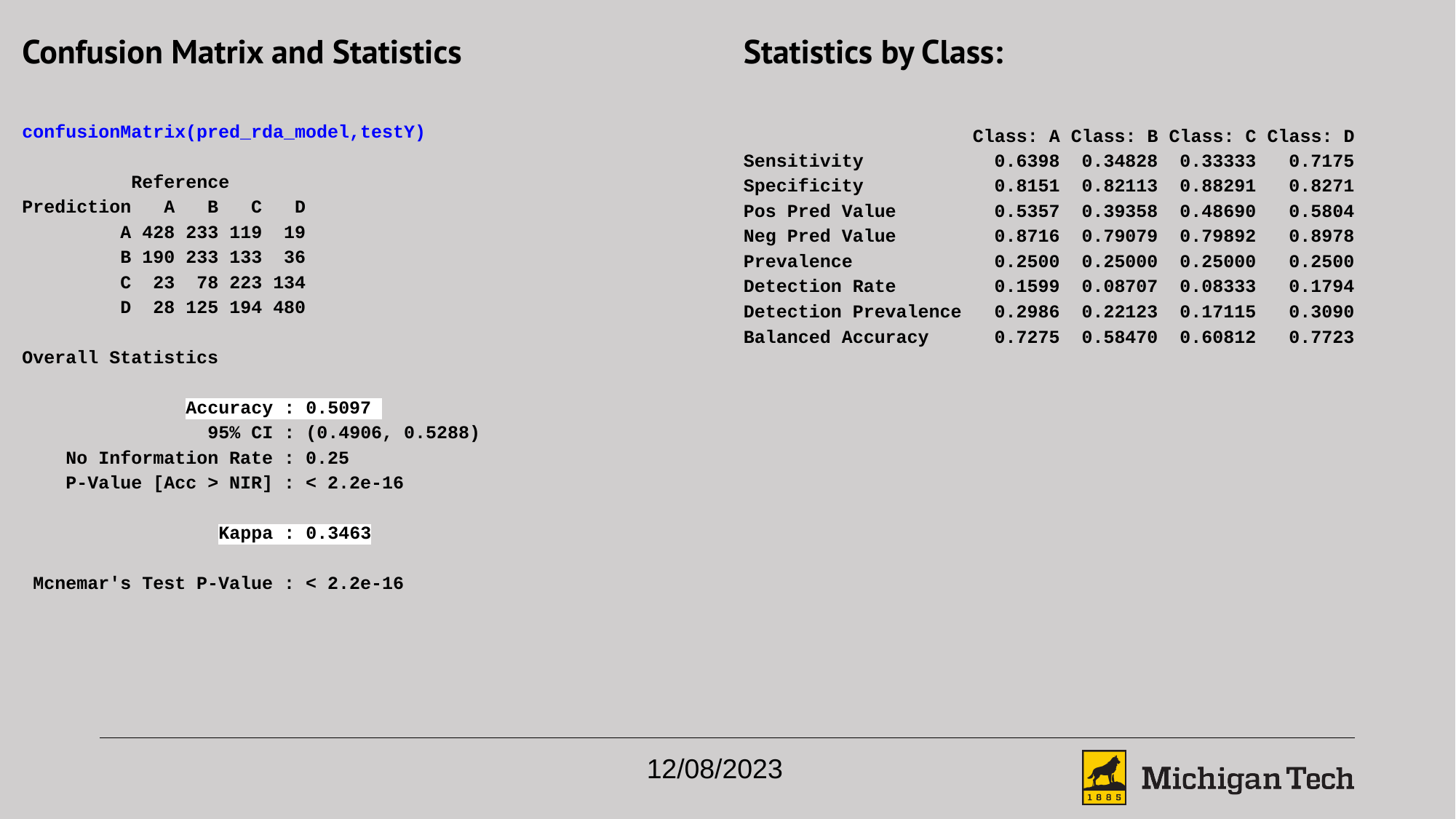

Confusion Matrix and Statistics

confusionMatrix(pred_rda_model,testY)

          Reference
Prediction   A   B   C   D
         A 428 233 119  19
         B 190 233 133  36
         C  23  78 223 134
         D  28 125 194 480

Overall Statistics

               Accuracy : 0.5097
                 95% CI : (0.4906, 0.5288)
    No Information Rate : 0.25
    P-Value [Acc > NIR] : < 2.2e-16

                  Kappa : 0.3463

 Mcnemar's Test P-Value : < 2.2e-16

Statistics by Class:

                     Class: A Class: B Class: C Class: D
Sensitivity            0.6398  0.34828  0.33333   0.7175
Specificity            0.8151  0.82113  0.88291   0.8271
Pos Pred Value         0.5357  0.39358  0.48690   0.5804
Neg Pred Value         0.8716  0.79079  0.79892   0.8978
Prevalence             0.2500  0.25000  0.25000   0.2500
Detection Rate         0.1599  0.08707  0.08333   0.1794
Detection Prevalence   0.2986  0.22123  0.17115   0.3090
Balanced Accuracy      0.7275  0.58470  0.60812   0.7723
12/08/2023